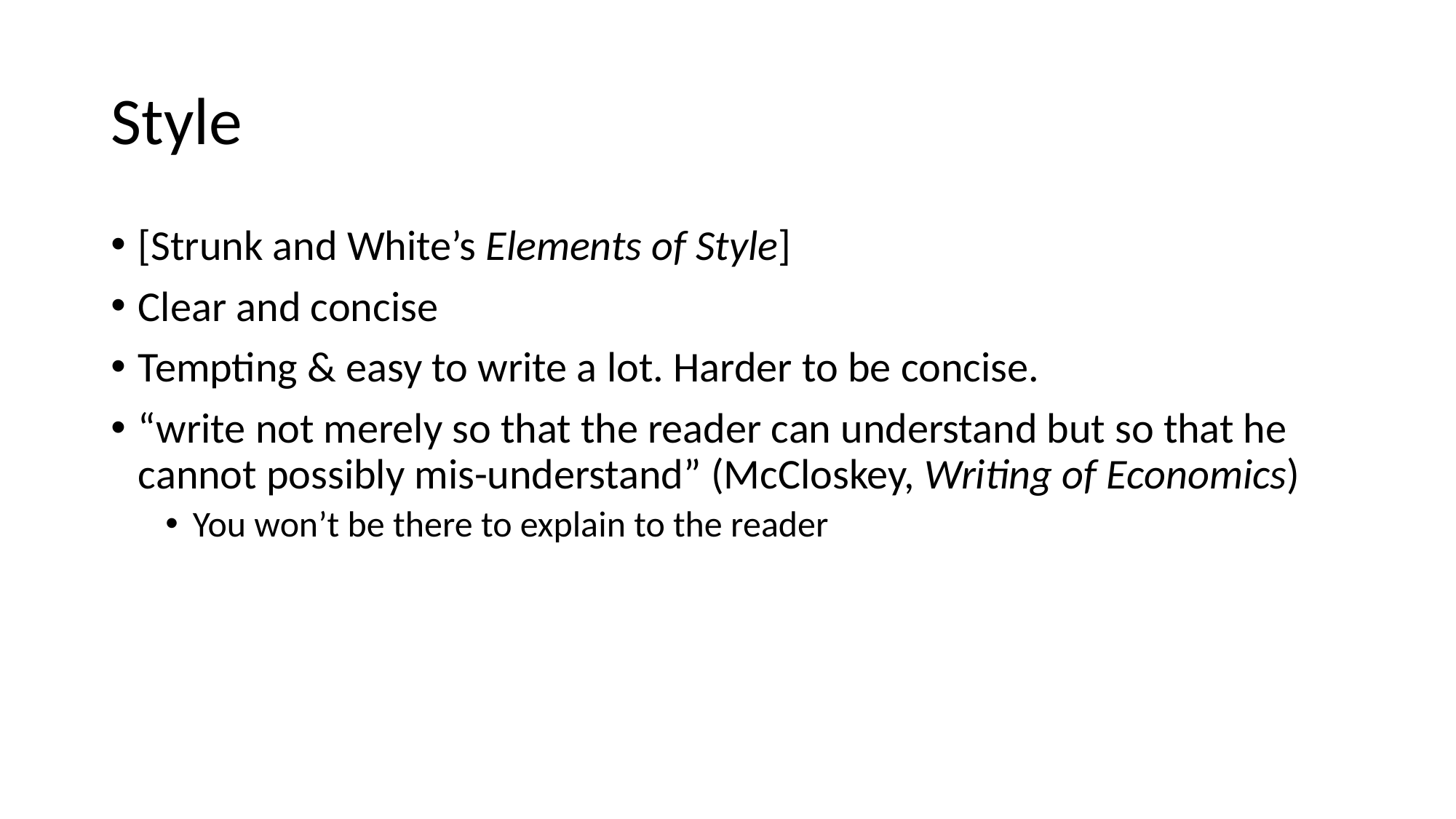

# Style
[Strunk and White’s Elements of Style]
Clear and concise
Tempting & easy to write a lot. Harder to be concise.
“write not merely so that the reader can understand but so that he cannot possibly mis-understand” (McCloskey, Writing of Economics)
You won’t be there to explain to the reader